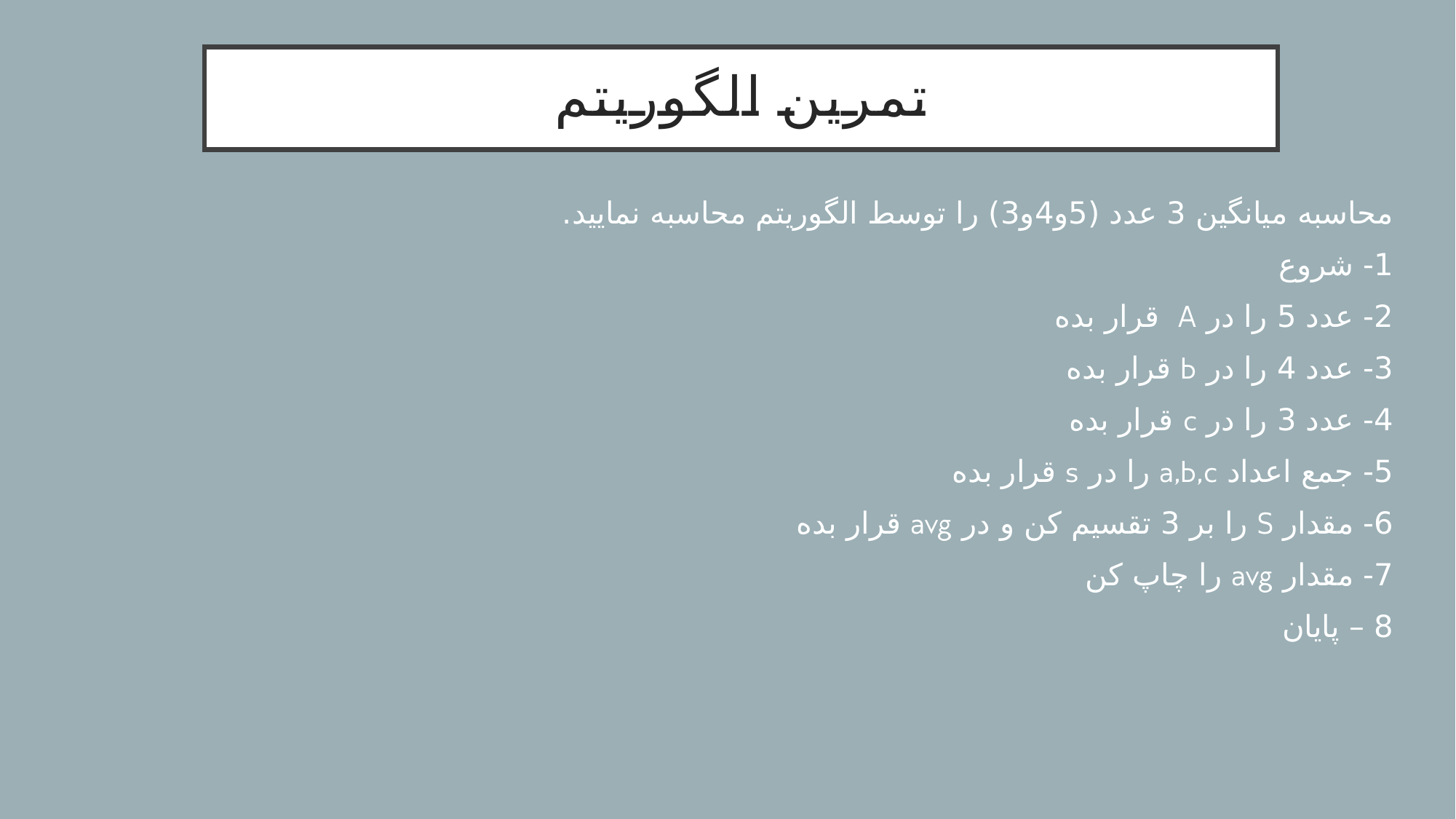

# تمرین الگوریتم
محاسبه میانگین 3 عدد (5و4و3) را توسط الگوریتم محاسبه نمایید.
1- شروع
2- عدد 5 را در A  قرار بده
3- عدد 4 را در b قرار بده
4- عدد 3 را در c قرار بده
5- جمع اعداد a,b,c را در s قرار بده
6- مقدار S را بر 3 تقسیم کن و در avg قرار بده
7- مقدار avg را چاپ کن
8 – پایان